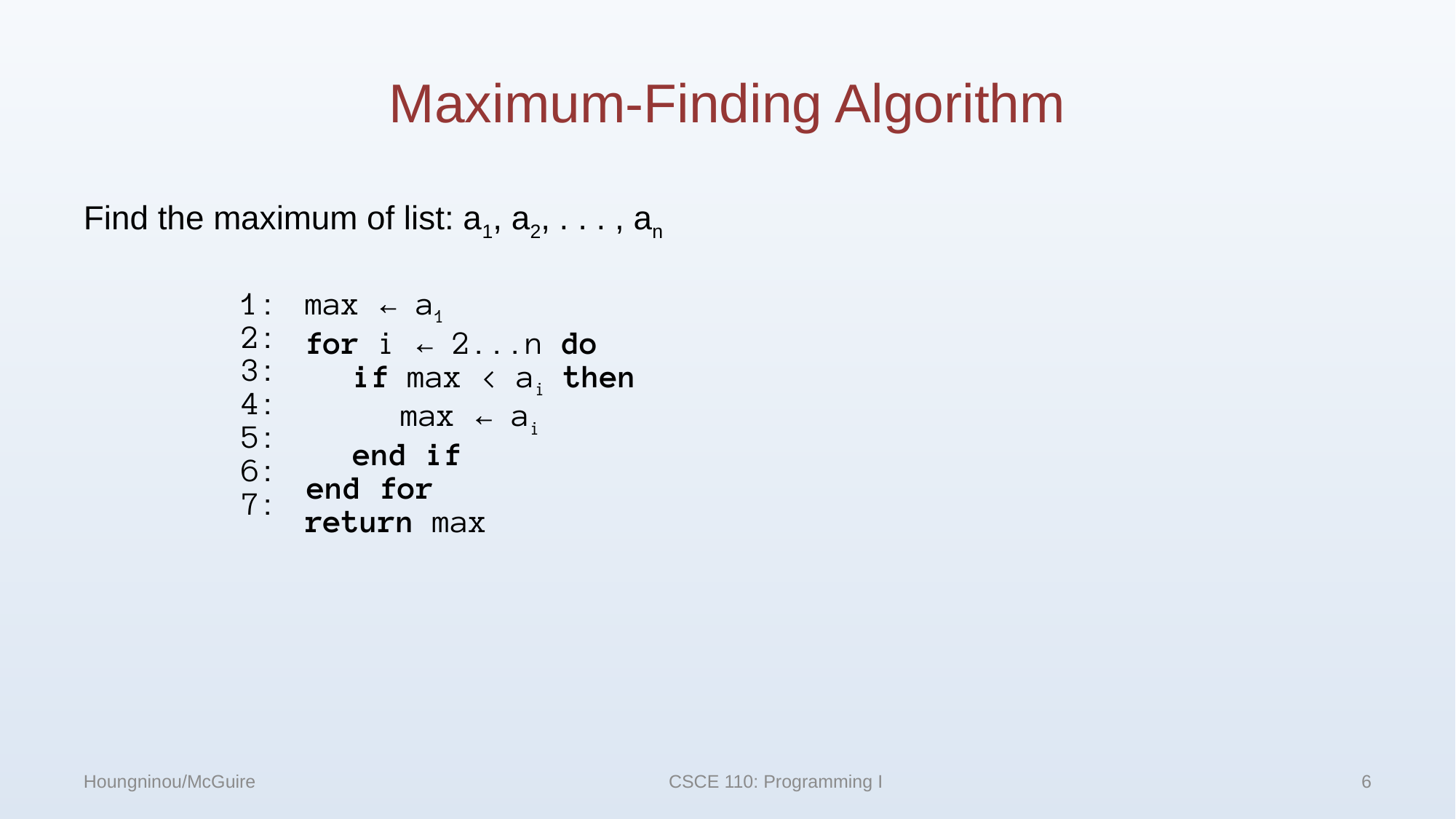

# Maximum-Finding Algorithm
Find the maximum of list: a1, a2, . . . , an
| 1: 2: 3: 4: 5: 6: 7: | max ← a1 for i ← 2...n do if max < ai then max ← ai end if end for return max |
| --- | --- |
Houngninou/McGuire
CSCE 110: Programming I
6